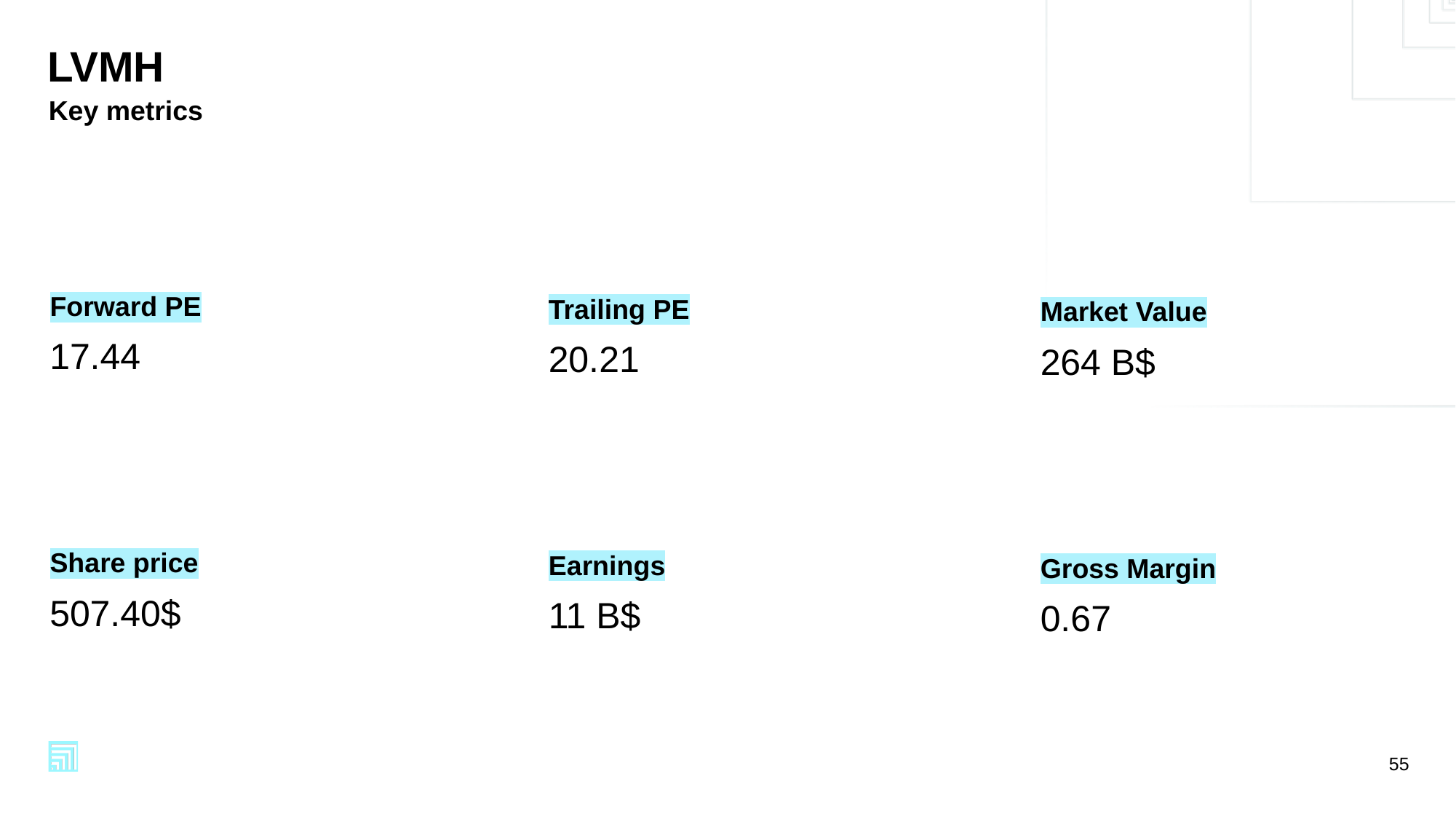

LVMH
Key metrics
Forward PE
Trailing PE

Market Value

17.44
20.21
264 B$

Share price

Earnings

Gross Margin

507.40$

11 B$

0.67